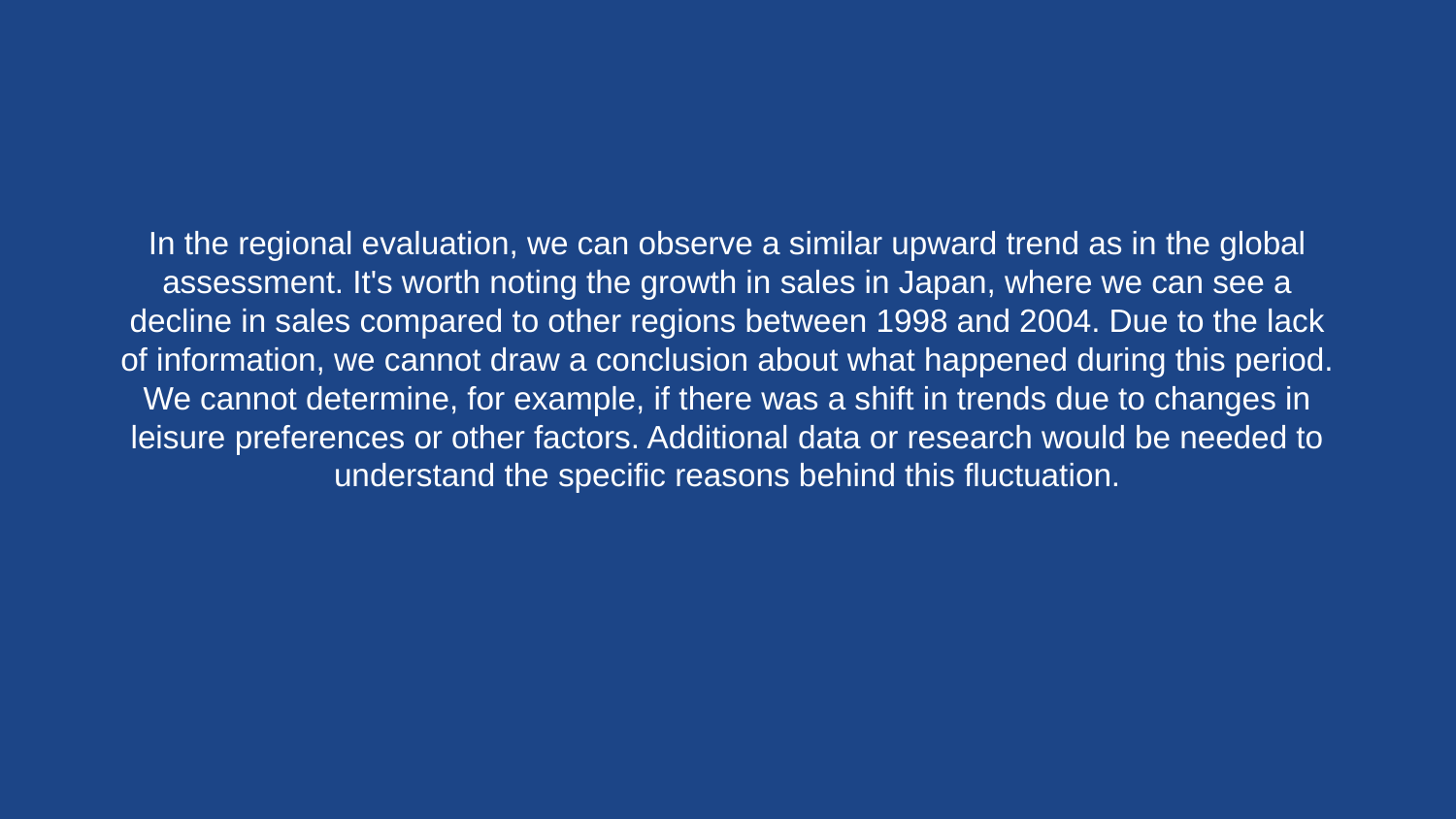

#
In the regional evaluation, we can observe a similar upward trend as in the global assessment. It's worth noting the growth in sales in Japan, where we can see a decline in sales compared to other regions between 1998 and 2004. Due to the lack of information, we cannot draw a conclusion about what happened during this period. We cannot determine, for example, if there was a shift in trends due to changes in leisure preferences or other factors. Additional data or research would be needed to understand the specific reasons behind this fluctuation.